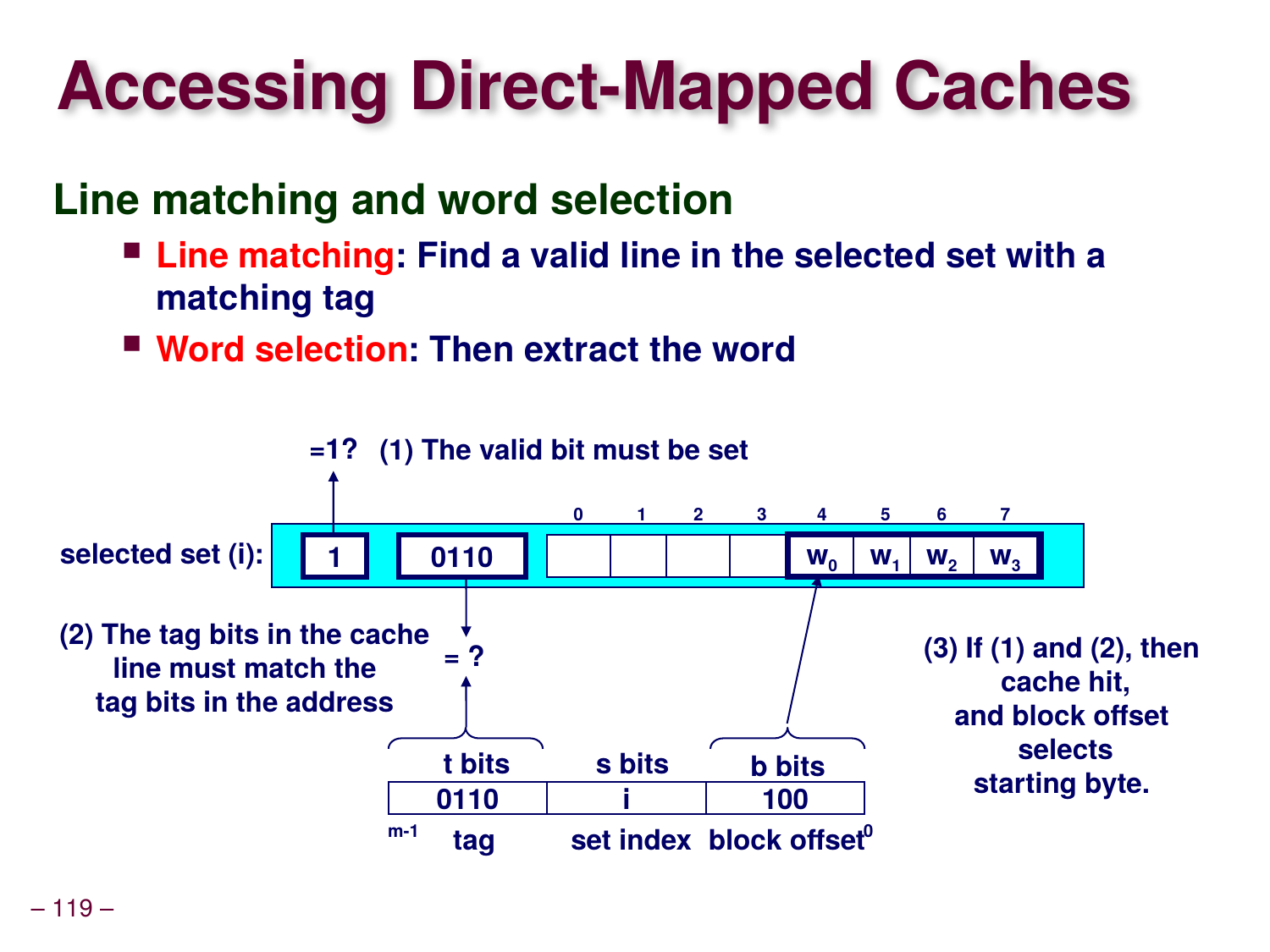

# Accessing Direct-Mapped Caches
Line matching and word selection
Line matching: Find a valid line in the selected set with a matching tag
Word selection: Then extract the word
=1?
(1) The valid bit must be set

0
1
2
3
4
5
6
7

selected set (i):

1
0110

w0
w1
w2
w3

(2) The tag bits in the cache
line must match the
tag bits in the address
= ?

(3) If (1) and (2), then
cache hit,
and block offset
selects
starting byte.

t bits
s bits
b bits
0110
i
100
m-1
0
tag
set index
block offset